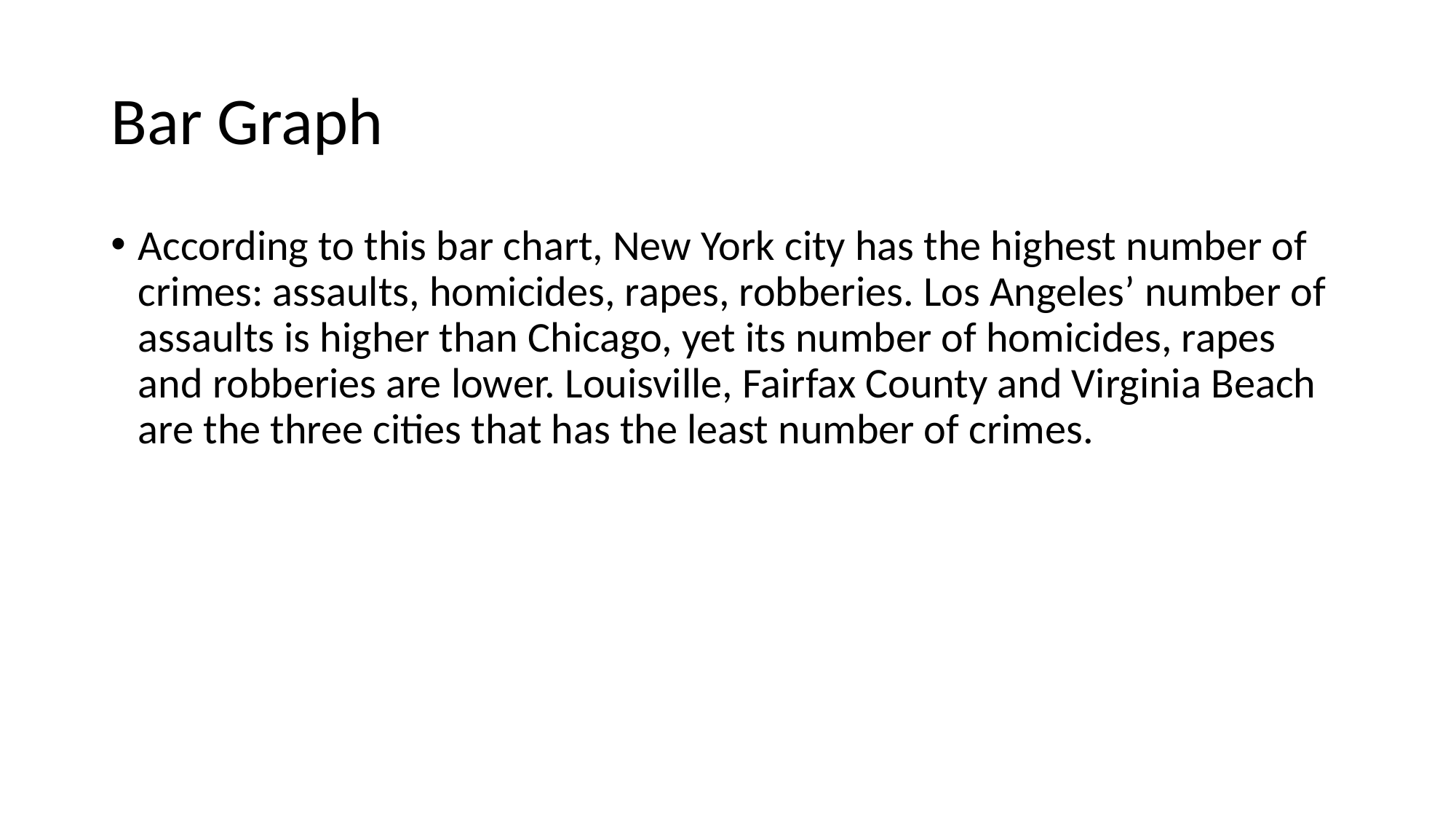

# Bar Graph
According to this bar chart, New York city has the highest number of crimes: assaults, homicides, rapes, robberies. Los Angeles’ number of assaults is higher than Chicago, yet its number of homicides, rapes and robberies are lower. Louisville, Fairfax County and Virginia Beach are the three cities that has the least number of crimes.